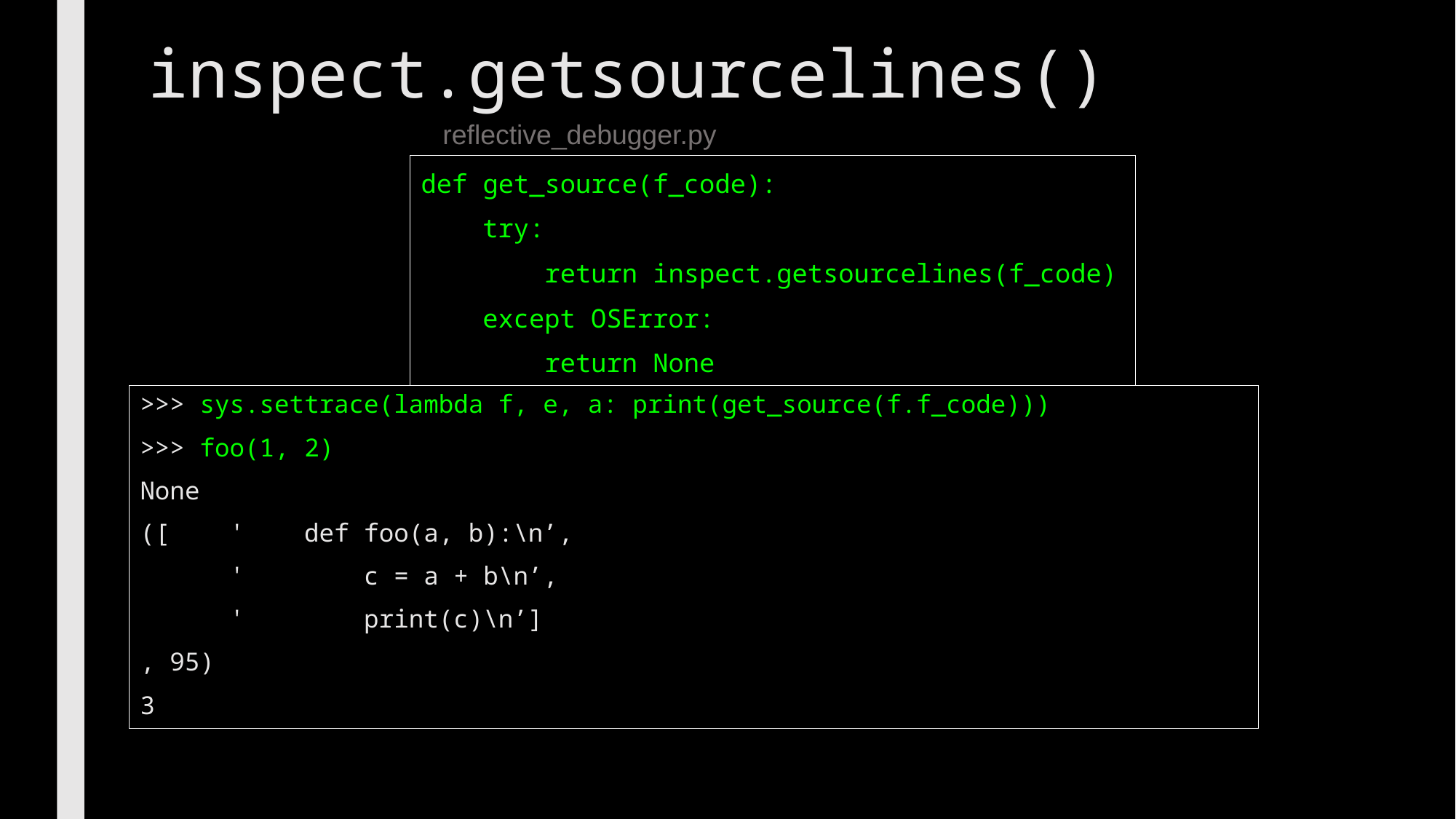

# inspect.getsourcelines()
reflective_debugger.py
def get_source(f_code):
    try:
        return inspect.getsourcelines(f_code)
    except OSError:
        return None

>>> sys.settrace(lambda f, e, a: print(get_source(f.f_code)))
>>> foo(1, 2)
None
([	'    def foo(a, b):\n’,
	'        c = a + b\n’,
	'        print(c)\n’]
, 95)
3